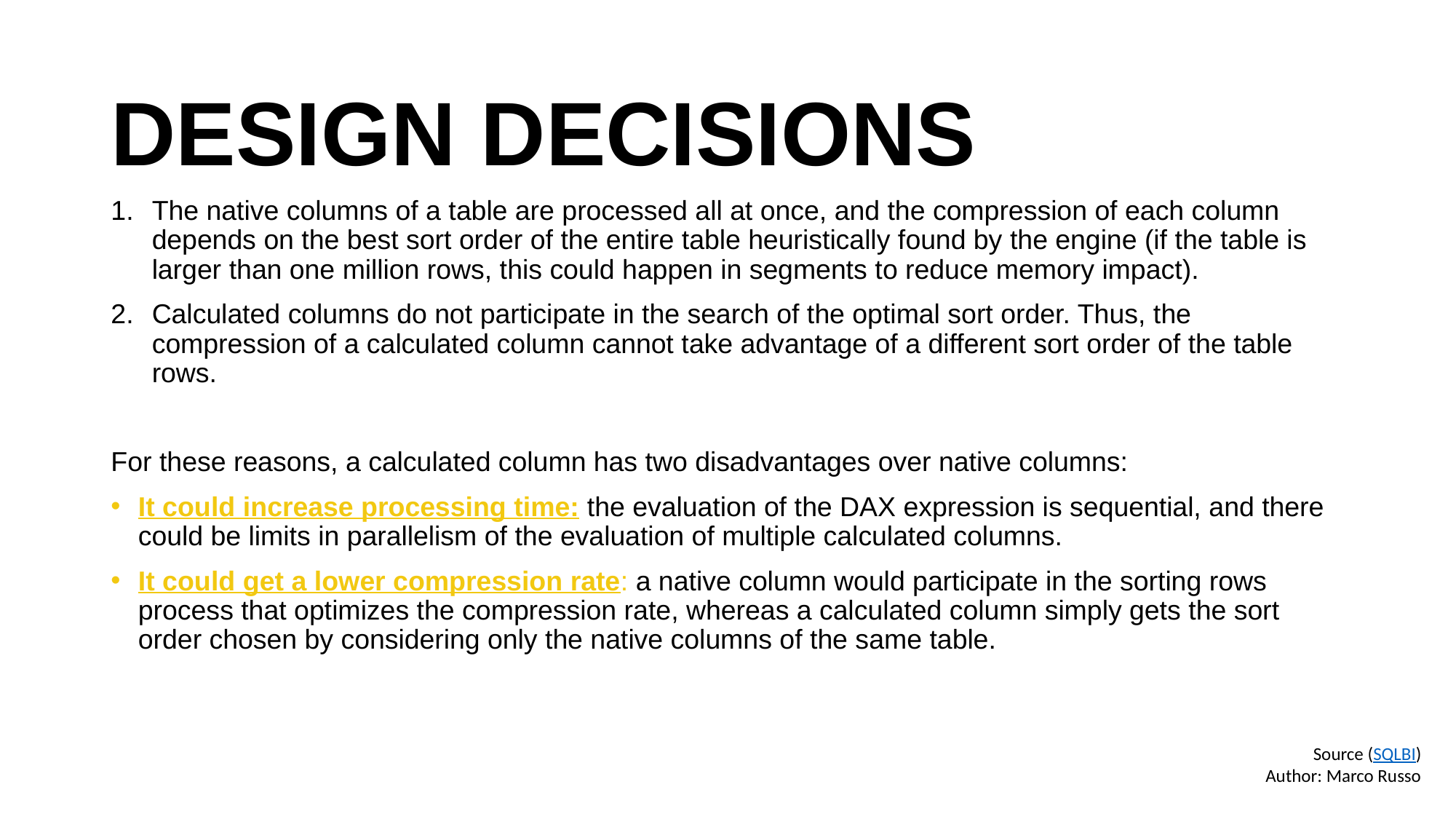

# DESIGN DECISIONS
The native columns of a table are processed all at once, and the compression of each column depends on the best sort order of the entire table heuristically found by the engine (if the table is larger than one million rows, this could happen in segments to reduce memory impact).
Calculated columns do not participate in the search of the optimal sort order. Thus, the compression of a calculated column cannot take advantage of a different sort order of the table rows.

For these reasons, a calculated column has two disadvantages over native columns:
It could increase processing time: the evaluation of the DAX expression is sequential, and there could be limits in parallelism of the evaluation of multiple calculated columns.
It could get a lower compression rate: a native column would participate in the sorting rows process that optimizes the compression rate, whereas a calculated column simply gets the sort order chosen by considering only the native columns of the same table.
Source (SQLBI)
Author: Marco Russo